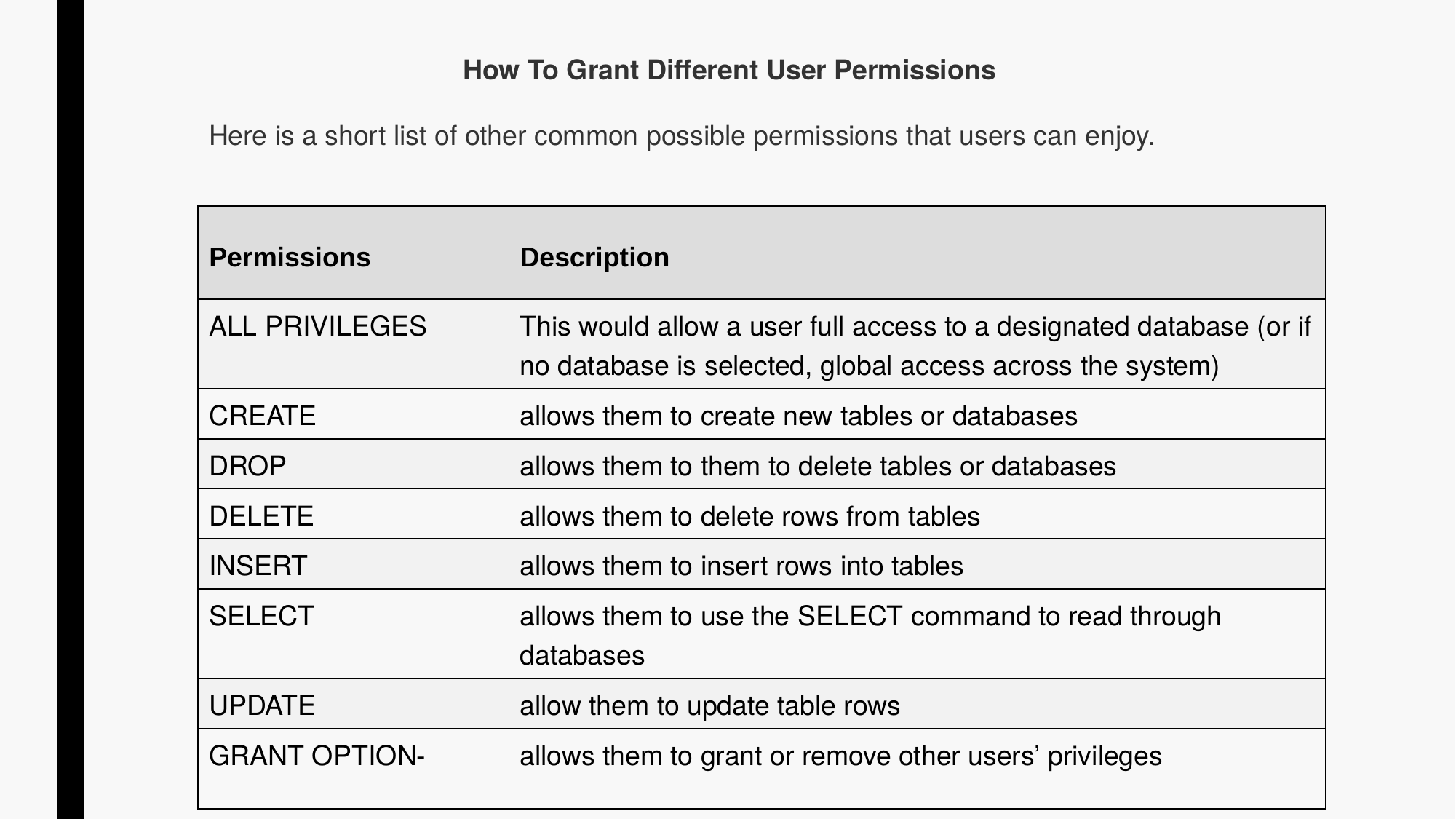

How To Grant Different User Permissions

Here is a short list of other common possible permissions that users can enjoy.
| Permissions | Description |
| --- | --- |
| ALL PRIVILEGES | This would allow a user full access to a designated database (or if no database is selected, global access across the system) |
| CREATE | allows them to create new tables or databases |
| DROP | allows them to them to delete tables or databases |
| DELETE | allows them to delete rows from tables |
| INSERT | allows them to insert rows into tables |
| SELECT | allows them to use the SELECT command to read through databases |
| UPDATE | allow them to update table rows |
| GRANT OPTION- | allows them to grant or remove other users’ privileges |